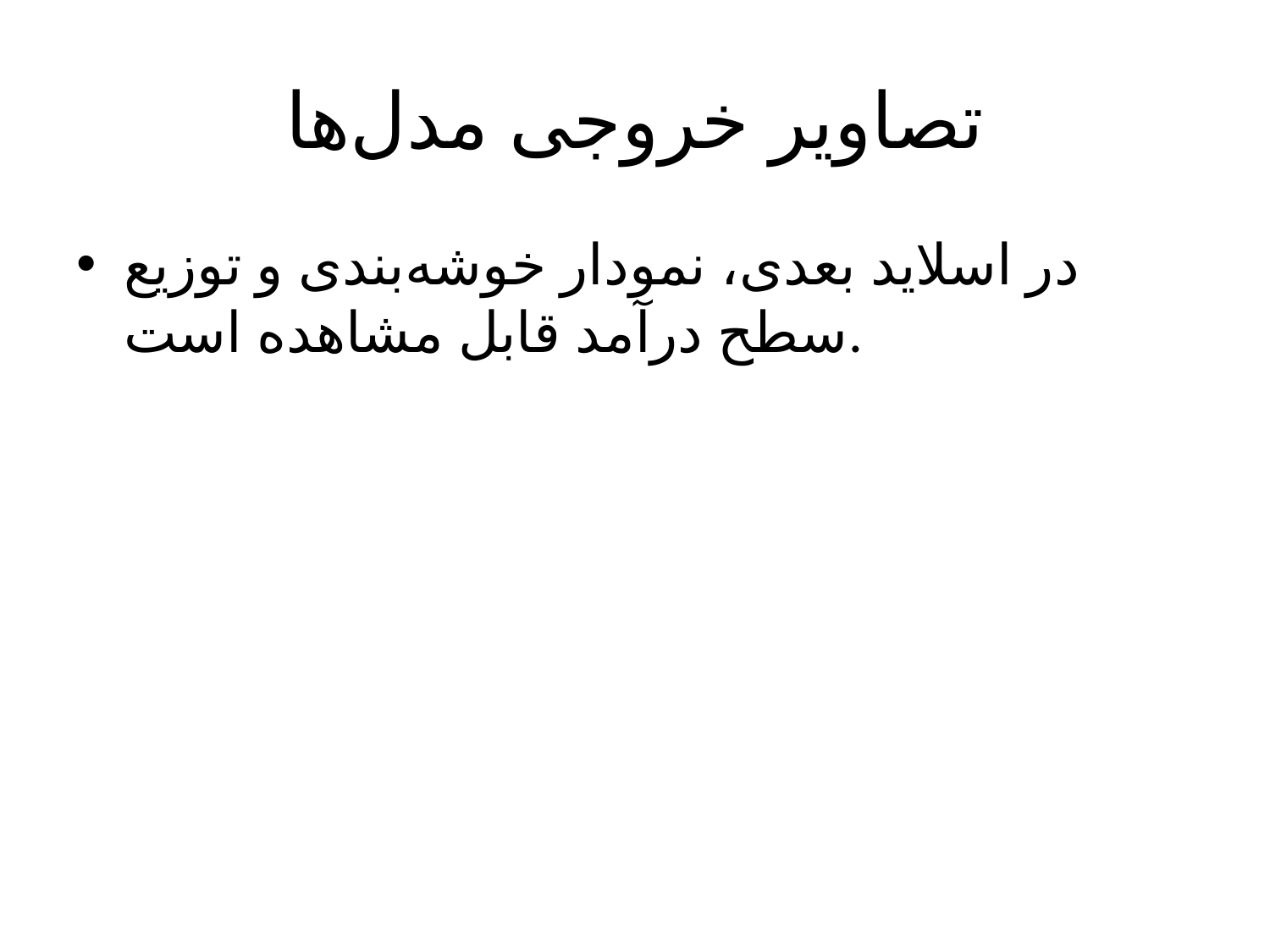

# تصاویر خروجی مدل‌ها
در اسلاید بعدی، نمودار خوشه‌بندی و توزیع سطح درآمد قابل مشاهده است.